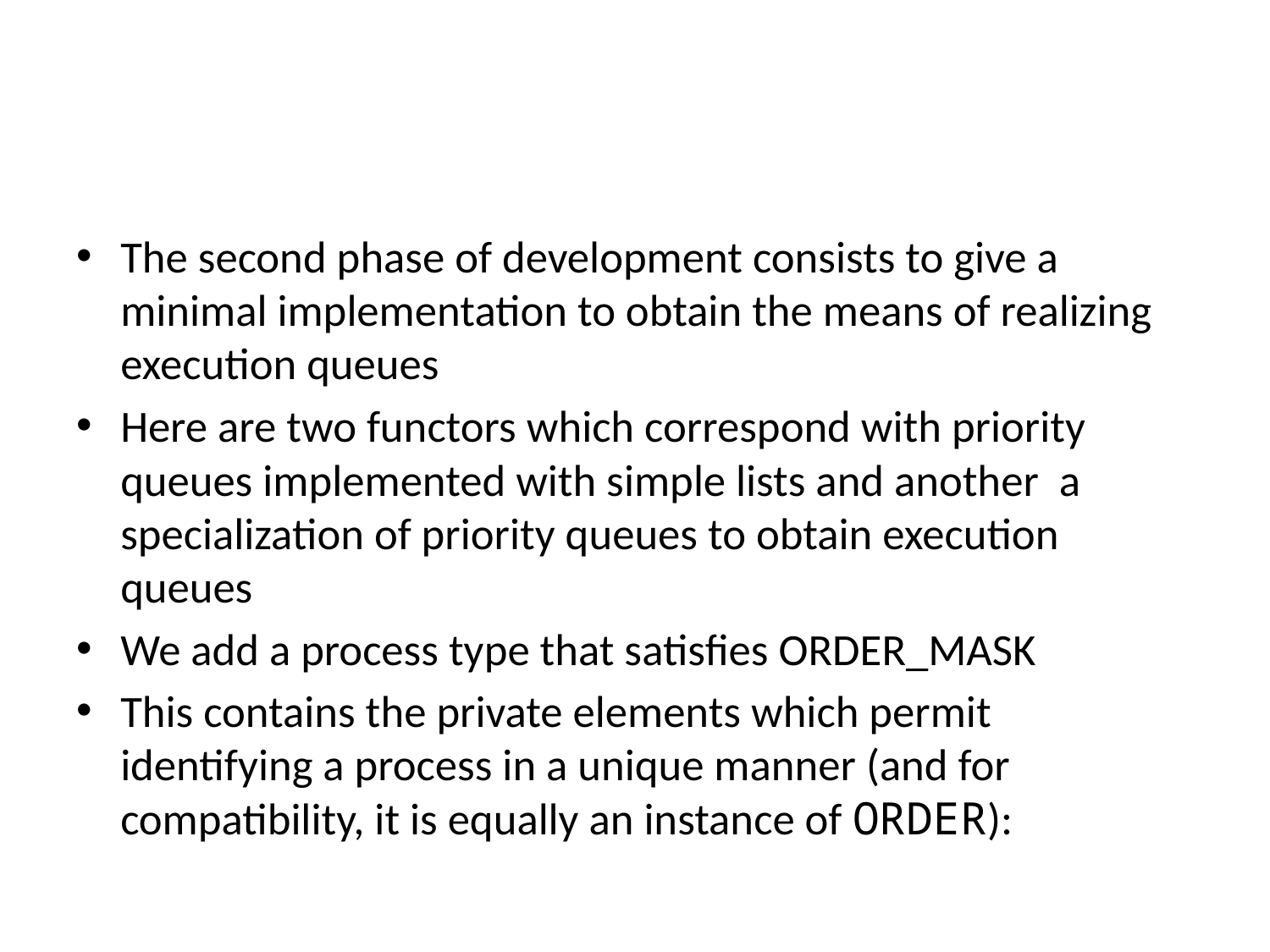

The second phase of development consists to give a minimal implementation to obtain the means of realizing execution queues
Here are two functors which correspond with priority queues implemented with simple lists and another  a specialization of priority queues to obtain execution queues
We add a process type that satisfies ORDER_MASK
This contains the private elements which permit identifying a process in a unique manner (and for compatibility, it is equally an instance of ORDER):